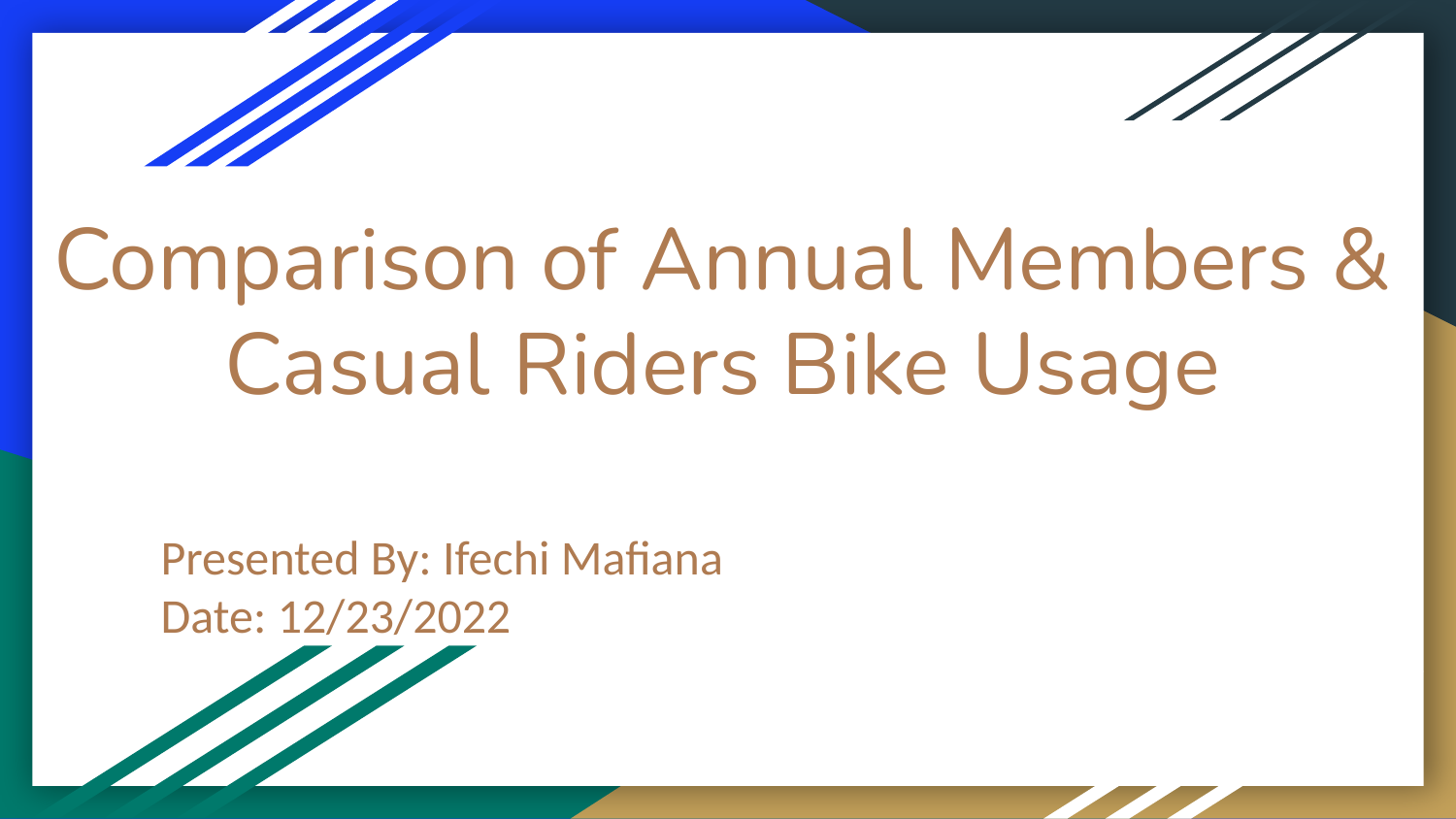

# Comparison of Annual Members & Casual Riders Bike Usage
Presented By: Ifechi Mafiana
Date: 12/23/2022